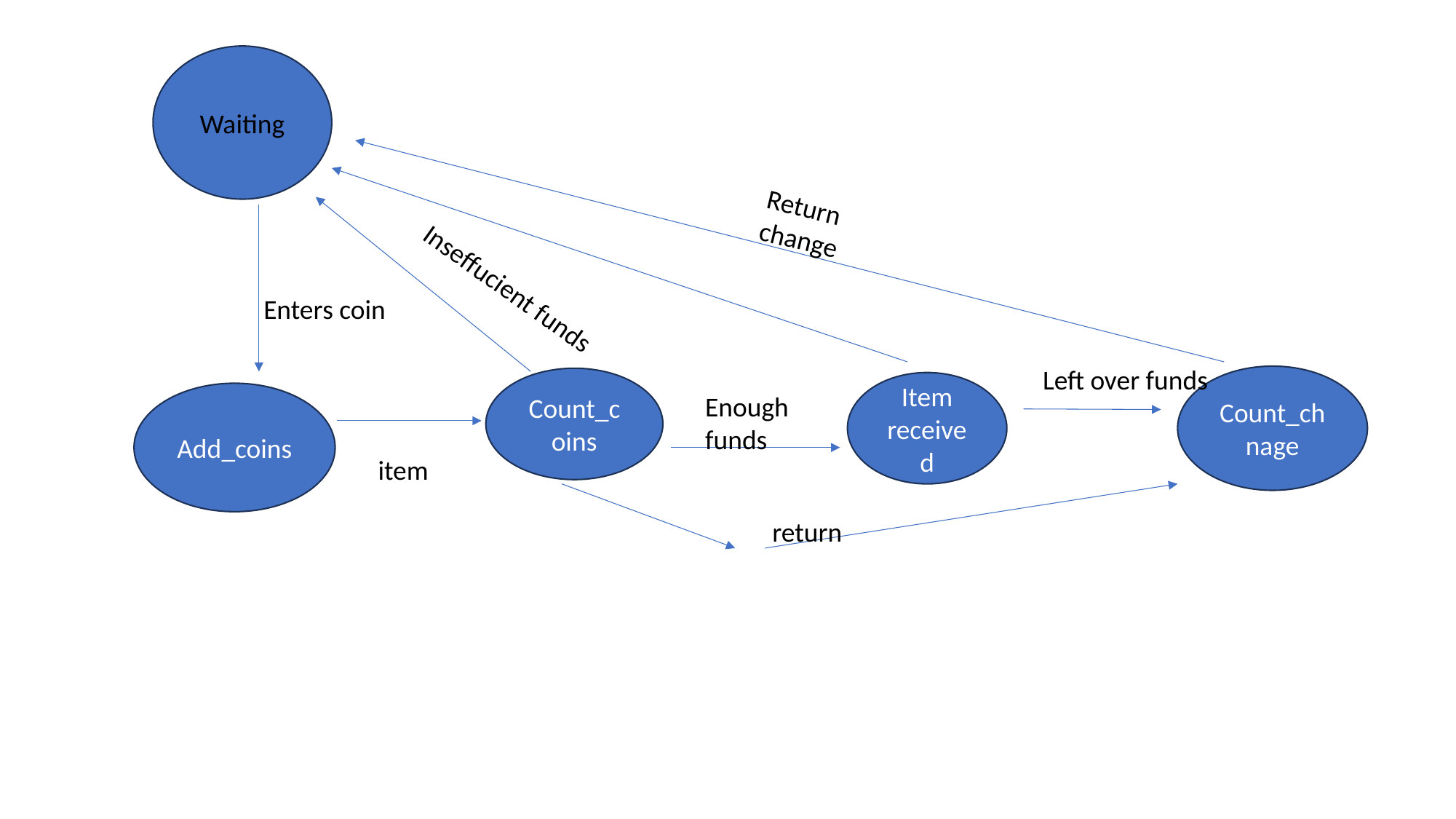

Waiting
Return change
Inseffucient funds
Enters coin
Left over funds
Count_chnage
Count_coins
Item received
Add_coins
Enough funds
item
return